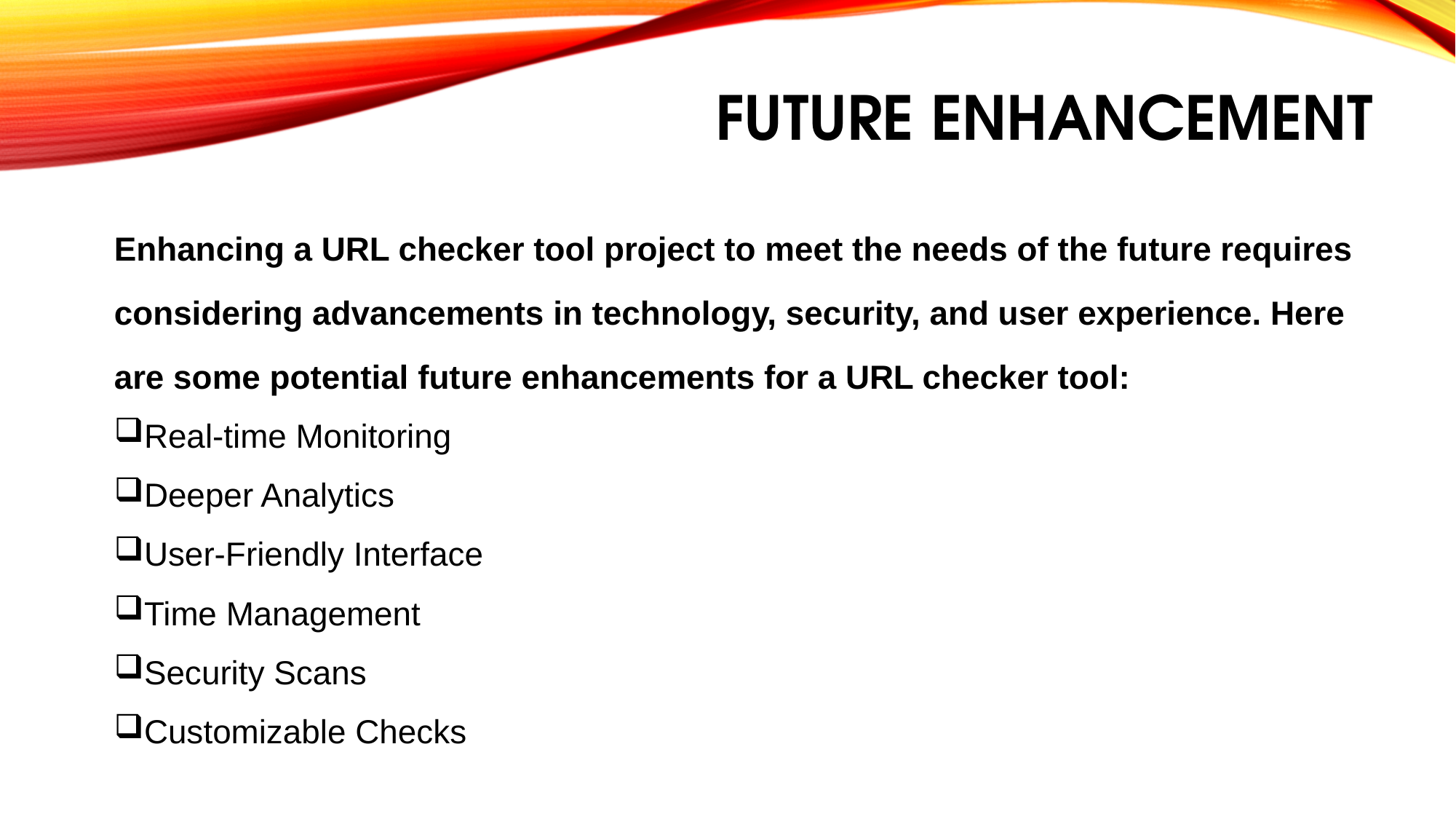

# FUTURE ENHANCEMENT
Enhancing a URL checker tool project to meet the needs of the future requires considering advancements in technology, security, and user experience. Here are some potential future enhancements for a URL checker tool:
Real-time Monitoring
Deeper Analytics
User-Friendly Interface
Time Management
Security Scans
Customizable Checks